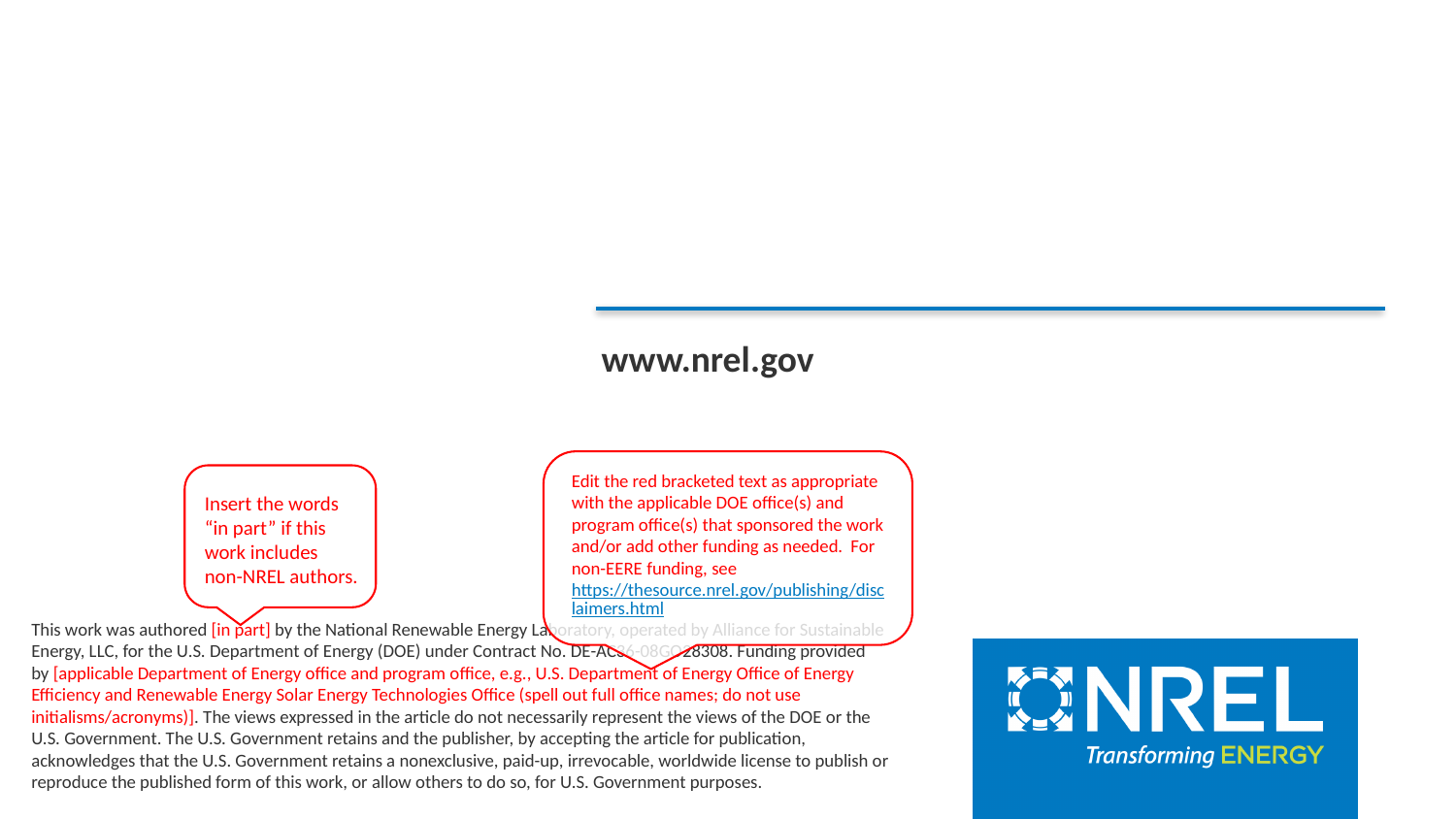

Edit the red bracketed text as appropriate with the applicable DOE office(s) and program office(s) that sponsored the work and/or add other funding as needed.  For non-EERE funding, see https://thesource.nrel.gov/publishing/disclaimers.html

Insert the words “in part” if this work includes
non-NREL authors.
.
This work was authored [in part] by the National Renewable Energy Laboratory, operated by Alliance for Sustainable Energy, LLC, for the U.S. Department of Energy (DOE) under Contract No. DE-AC36-08GO28308. Funding provided by [applicable Department of Energy office and program office, e.g., U.S. Department of Energy Office of Energy Efficiency and Renewable Energy Solar Energy Technologies Office (spell out full office names; do not use initialisms/acronyms)]. The views expressed in the article do not necessarily represent the views of the DOE or the U.S. Government. The U.S. Government retains and the publisher, by accepting the article for publication, acknowledges that the U.S. Government retains a nonexclusive, paid-up, irrevocable, worldwide license to publish or reproduce the published form of this work, or allow others to do so, for U.S. Government purposes.